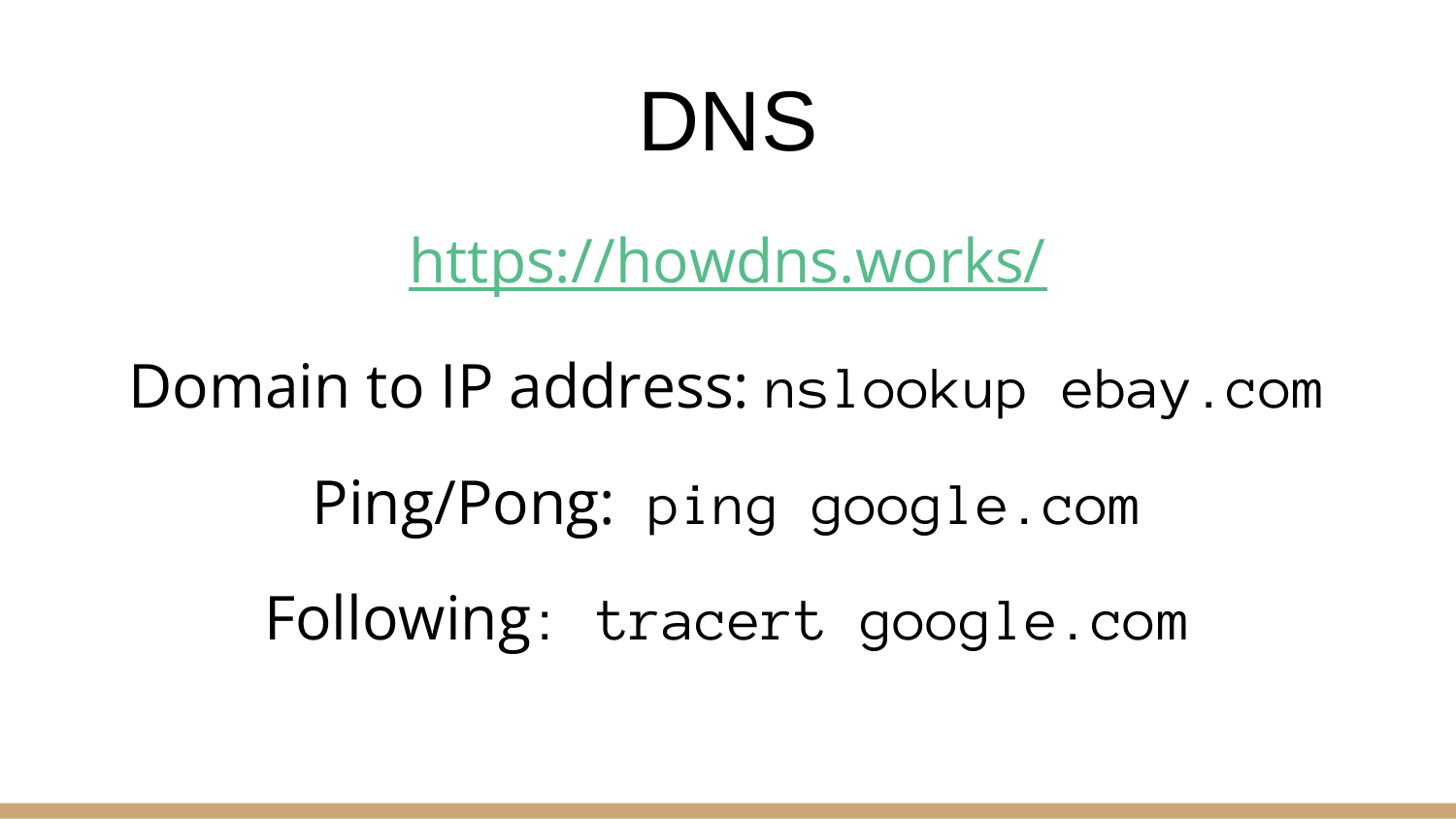

# DNS
https://howdns.works/
Domain to IP address: nslookup ebay.com
Ping/Pong: ping google.com
Following: tracert google.com